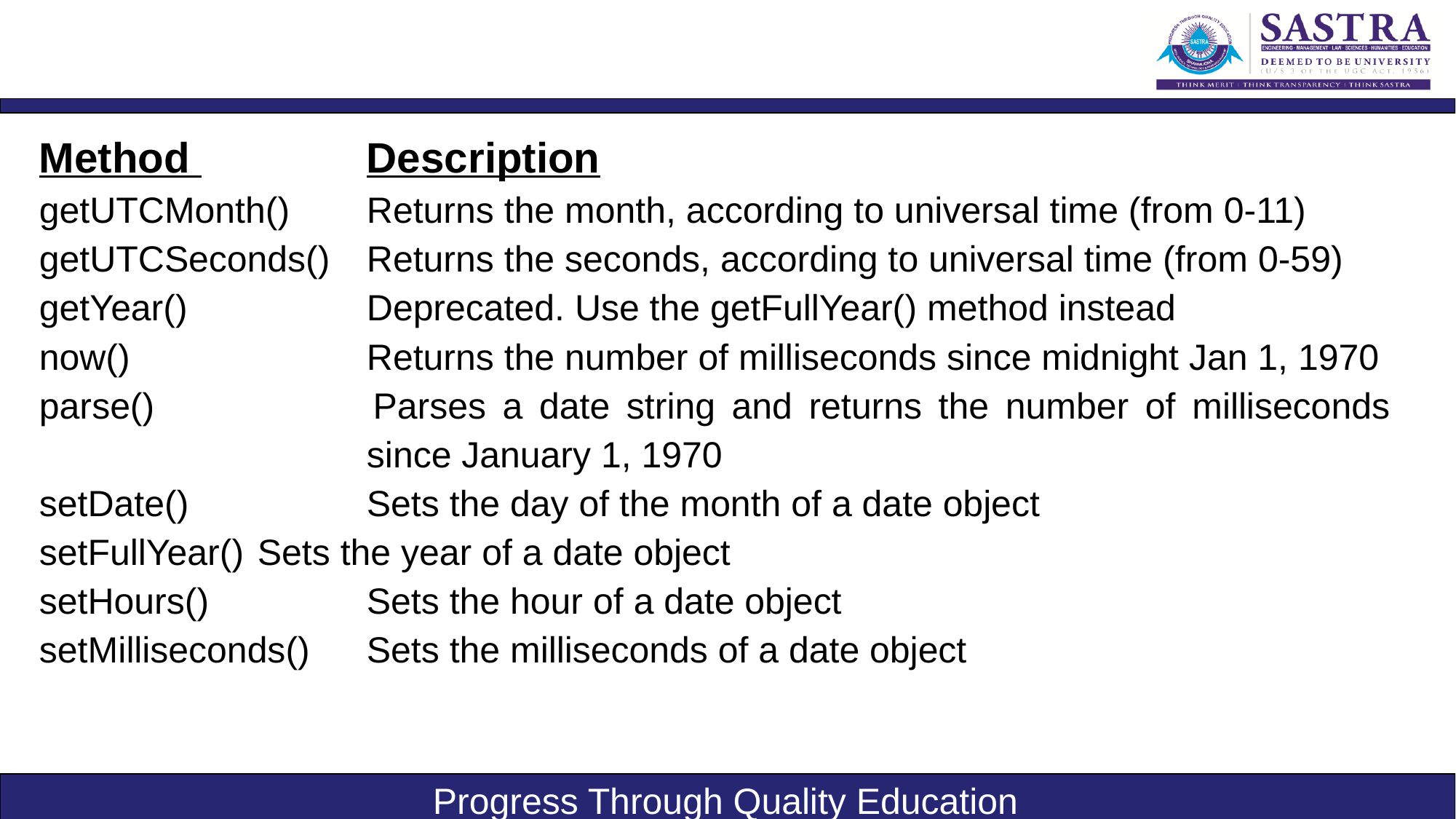

#
Method 		Description
getUTCMonth() 	Returns the month, according to universal time (from 0-11)
getUTCSeconds() 	Returns the seconds, according to universal time (from 0-59)
getYear() 		Deprecated. Use the getFullYear() method instead
now() 			Returns the number of milliseconds since midnight Jan 1, 1970
parse() 		Parses a date string and returns the number of milliseconds 				since January 1, 1970
setDate() 		Sets the day of the month of a date object
setFullYear() 	Sets the year of a date object
setHours() 		Sets the hour of a date object
setMilliseconds() 	Sets the milliseconds of a date object